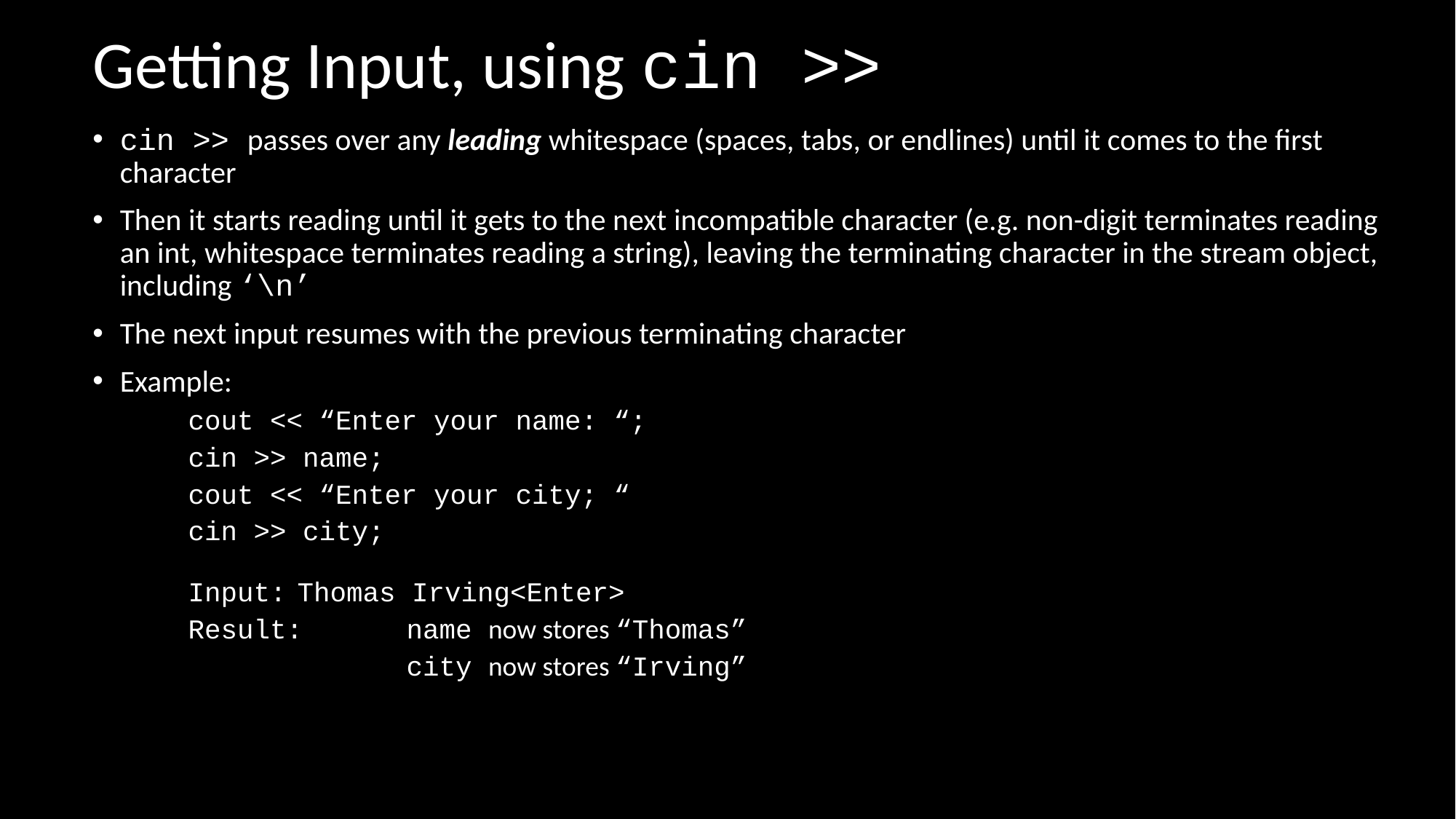

# Getting Input, using cin >>
cin >> passes over any leading whitespace (spaces, tabs, or endlines) until it comes to the first character
Then it starts reading until it gets to the next incompatible character (e.g. non-digit terminates reading an int, whitespace terminates reading a string), leaving the terminating character in the stream object, including ‘\n’
The next input resumes with the previous terminating character
Example:
cout << “Enter your name: “;
cin >> name;
cout << “Enter your city; “
cin >> city;

Input:	Thomas Irving<Enter>
Result:	name now stores “Thomas”
		city now stores “Irving”